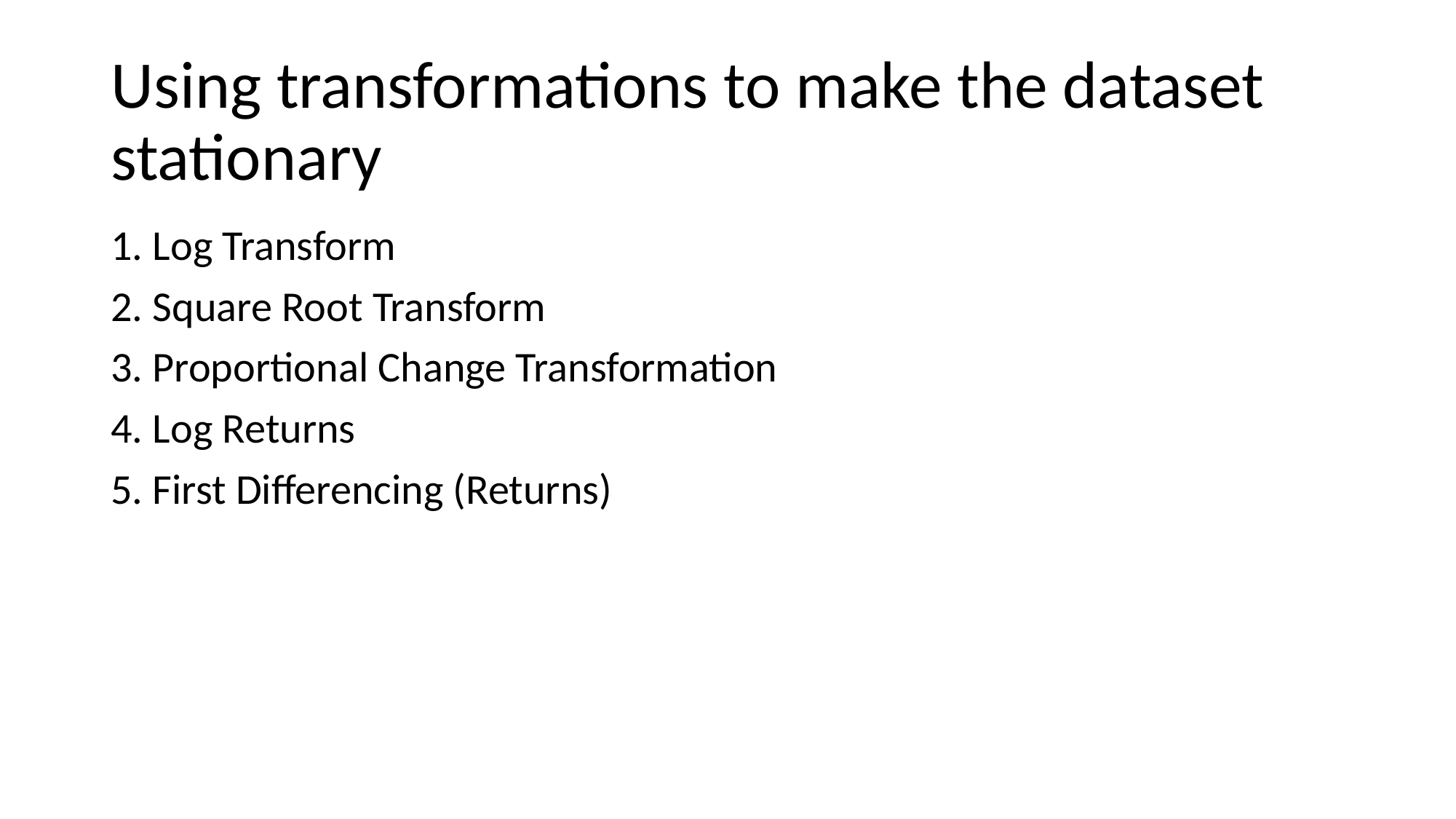

# Using transformations to make the dataset stationary
1. Log Transform
2. Square Root Transform
3. Proportional Change Transformation
4. Log Returns
5. First Differencing (Returns)